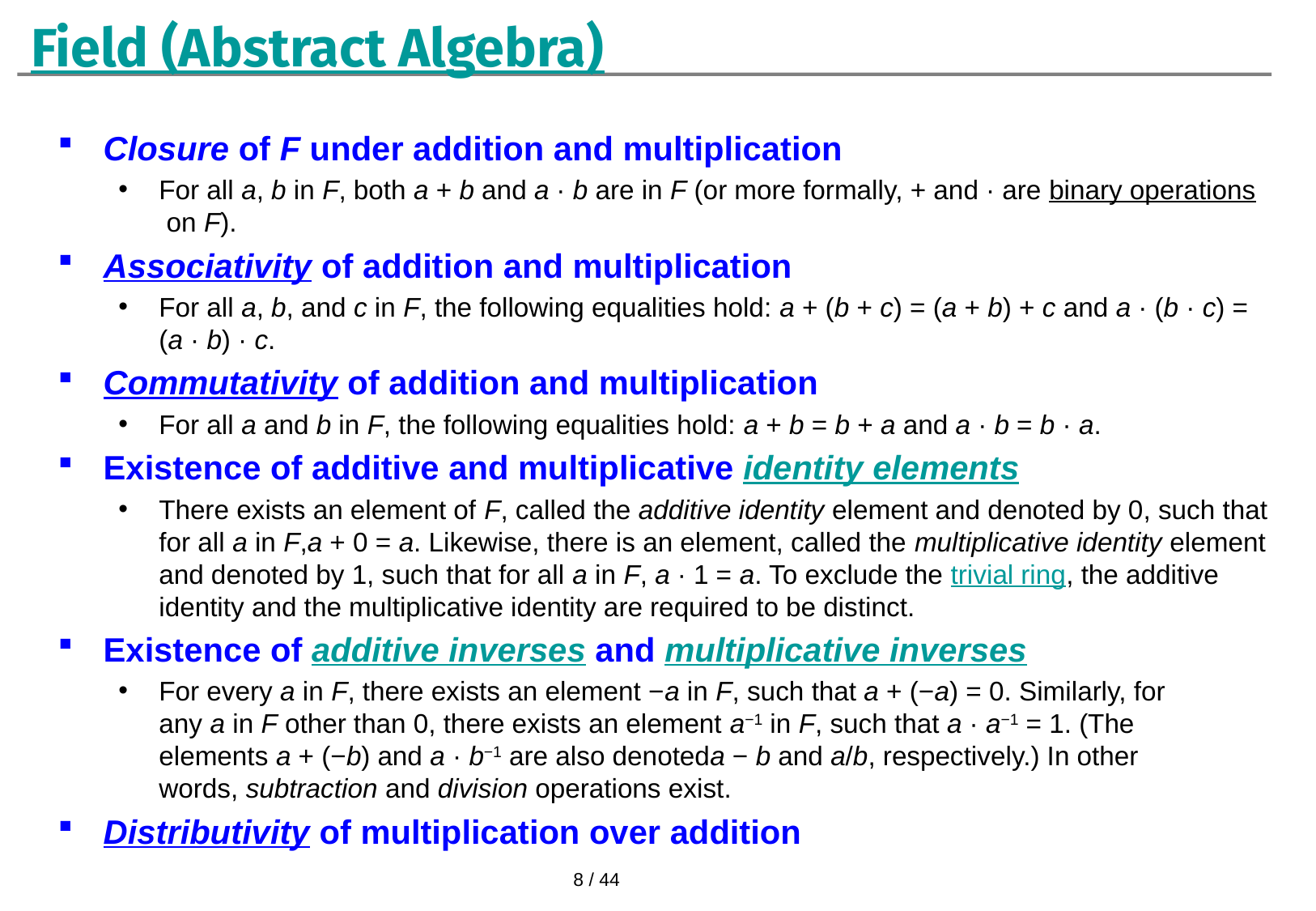

# Field (Abstract Algebra)
Closure of F under addition and multiplication
For all a, b in F, both a + b and a · b are in F (or more formally, + and · are binary operations on F).
Associativity of addition and multiplication
For all a, b, and c in F, the following equalities hold: a + (b + c) = (a + b) + c and a · (b · c) = (a · b) · c.
Commutativity of addition and multiplication
For all a and b in F, the following equalities hold: a + b = b + a and a · b = b · a.
Existence of additive and multiplicative identity elements
There exists an element of F, called the additive identity element and denoted by 0, such that for all a in F,a + 0 = a. Likewise, there is an element, called the multiplicative identity element and denoted by 1, such that for all a in F, a · 1 = a. To exclude the trivial ring, the additive identity and the multiplicative identity are required to be distinct.
Existence of additive inverses and multiplicative inverses
For every a in F, there exists an element −a in F, such that a + (−a) = 0. Similarly, for any a in F other than 0, there exists an element a−1 in F, such that a · a−1 = 1. (The elements a + (−b) and a · b−1 are also denoteda − b and a/b, respectively.) In other words, subtraction and division operations exist.
Distributivity of multiplication over addition